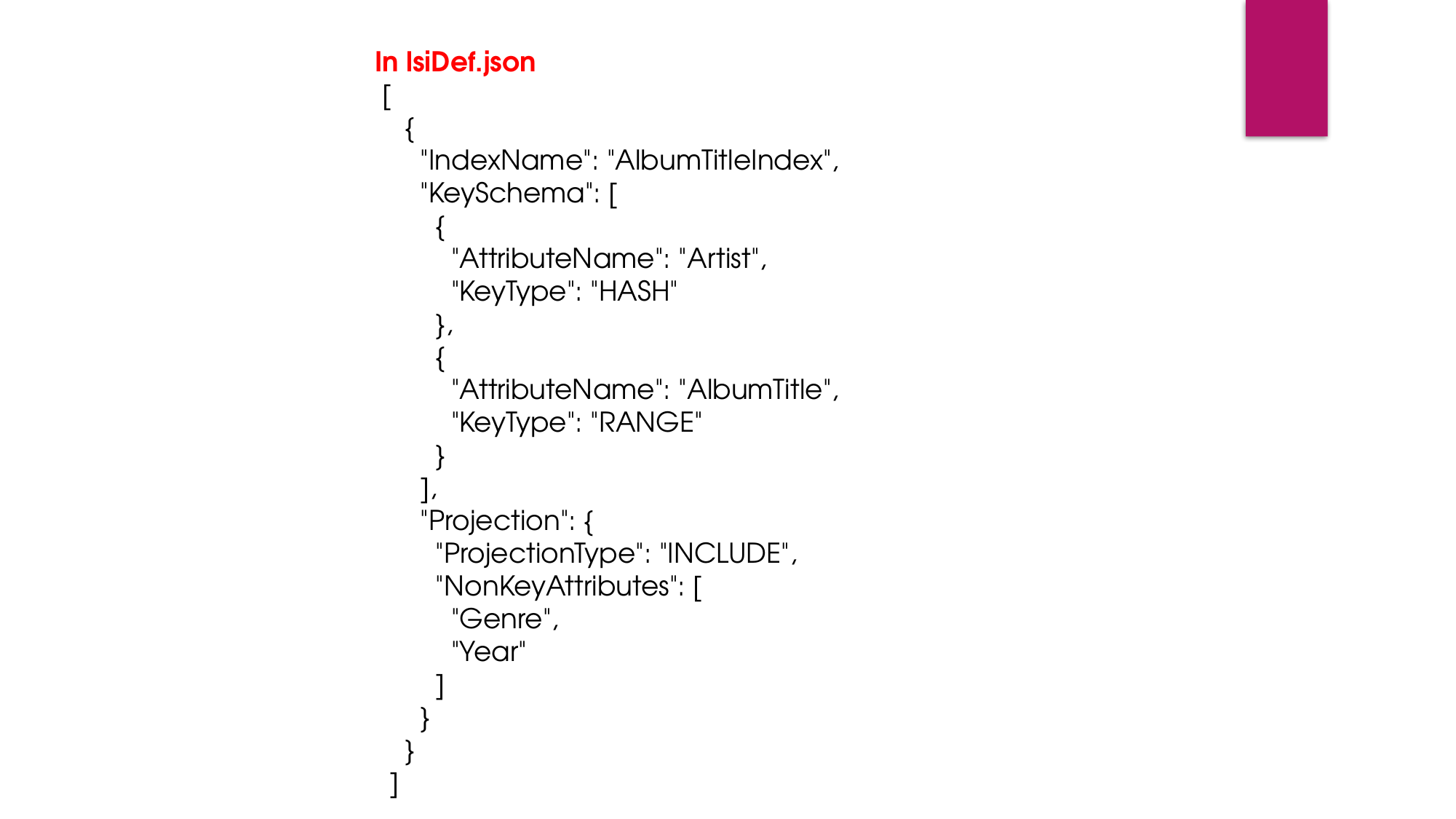

In lsiDef.json
 [
    {
      "IndexName": "AlbumTitleIndex",
      "KeySchema": [
        {
          "AttributeName": "Artist",
          "KeyType": "HASH"
        },
        {
          "AttributeName": "AlbumTitle",
          "KeyType": "RANGE"
        }
      ],
      "Projection": {
        "ProjectionType": "INCLUDE",
        "NonKeyAttributes": [
          "Genre",
          "Year"
        ]
      }
    }
  ]